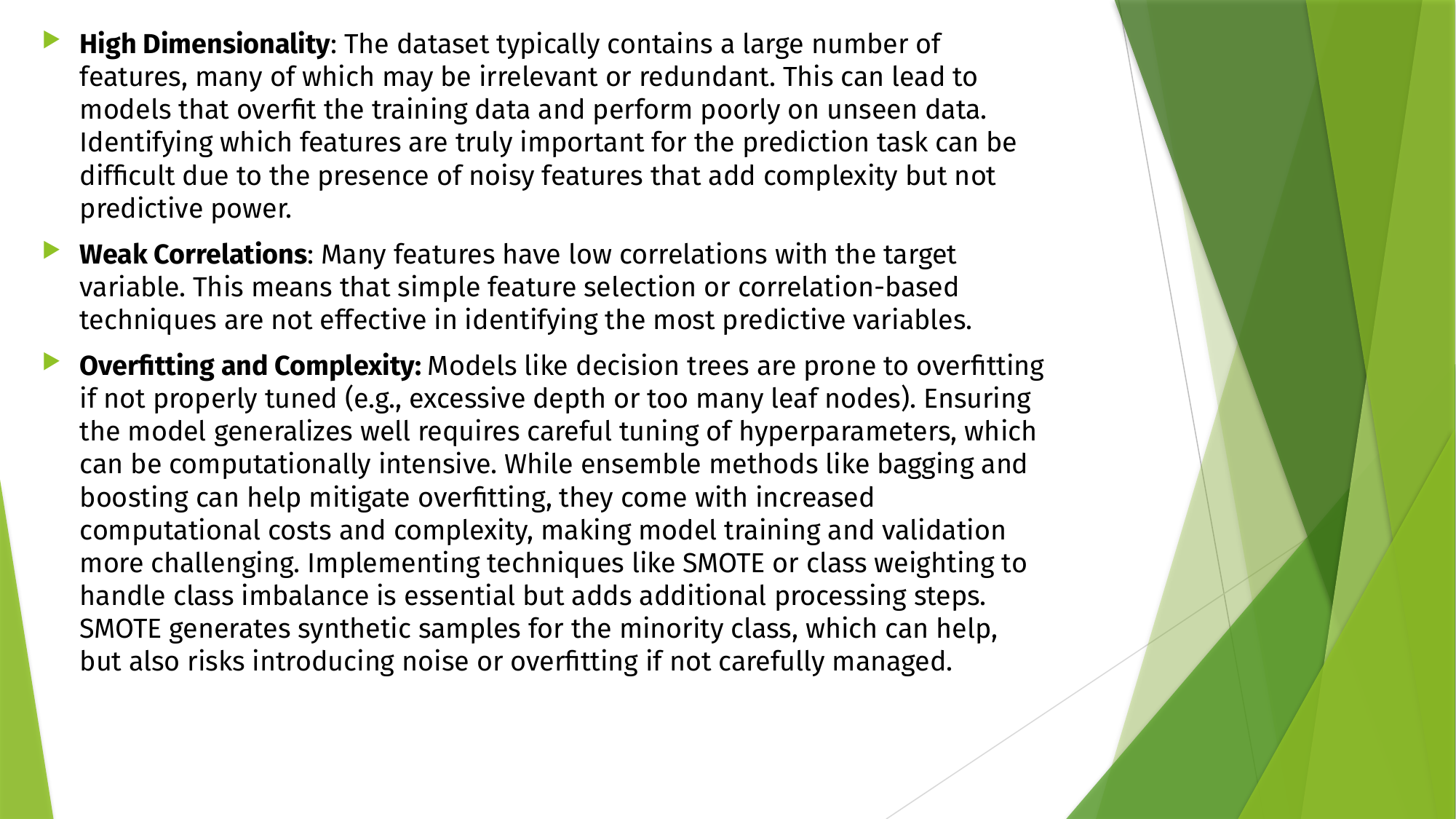

High Dimensionality: The dataset typically contains a large number of features, many of which may be irrelevant or redundant. This can lead to models that overfit the training data and perform poorly on unseen data. Identifying which features are truly important for the prediction task can be difficult due to the presence of noisy features that add complexity but not predictive power.
Weak Correlations: Many features have low correlations with the target variable. This means that simple feature selection or correlation-based techniques are not effective in identifying the most predictive variables.
Overfitting and Complexity: Models like decision trees are prone to overfitting if not properly tuned (e.g., excessive depth or too many leaf nodes). Ensuring the model generalizes well requires careful tuning of hyperparameters, which can be computationally intensive. While ensemble methods like bagging and boosting can help mitigate overfitting, they come with increased computational costs and complexity, making model training and validation more challenging. Implementing techniques like SMOTE or class weighting to handle class imbalance is essential but adds additional processing steps. SMOTE generates synthetic samples for the minority class, which can help, but also risks introducing noise or overfitting if not carefully managed.